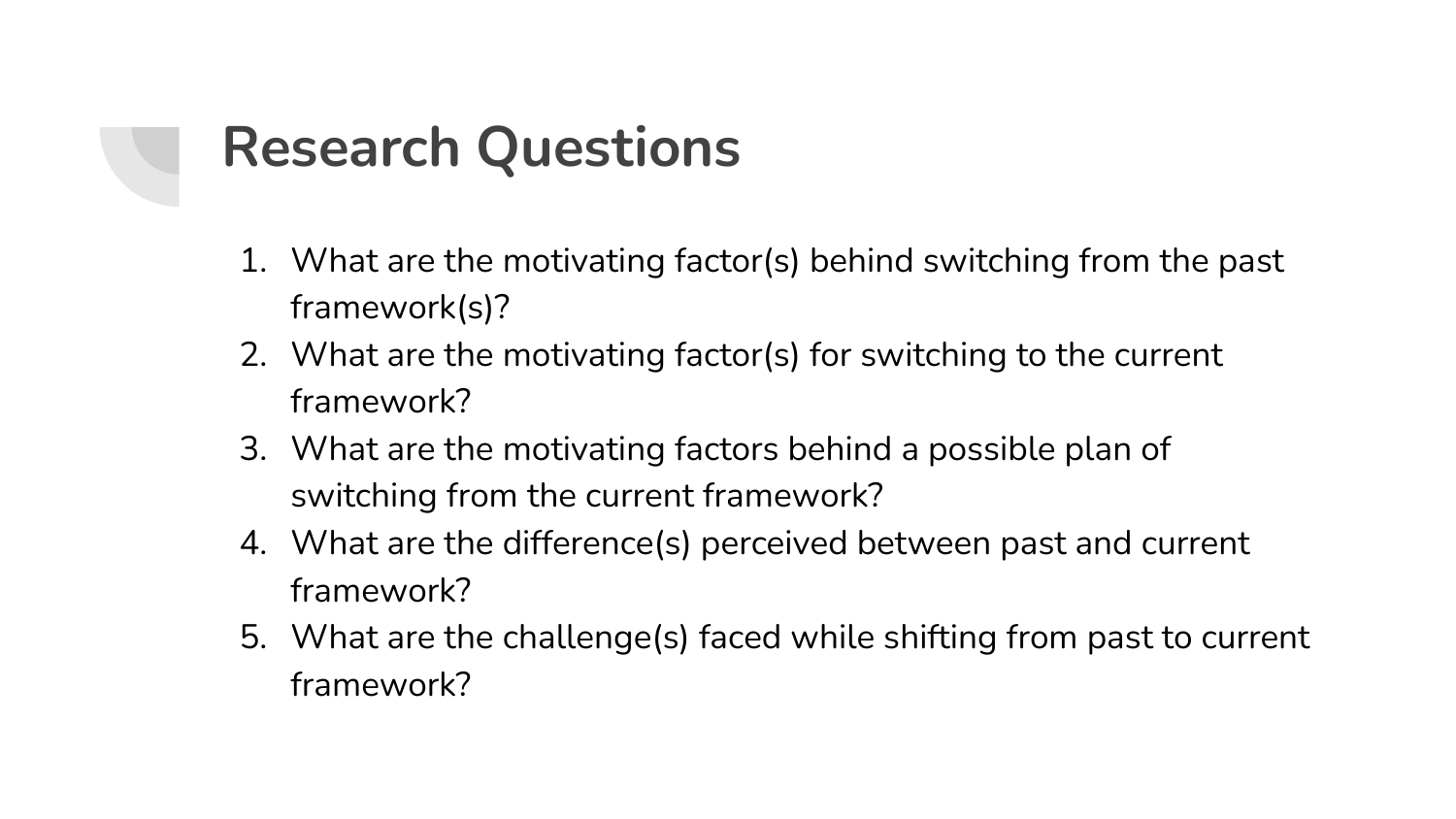

# Research Questions
What are the motivating factor(s) behind switching from the past framework(s)?
What are the motivating factor(s) for switching to the current framework?
What are the motivating factors behind a possible plan of switching from the current framework?
What are the difference(s) perceived between past and current framework?
What are the challenge(s) faced while shifting from past to current framework?